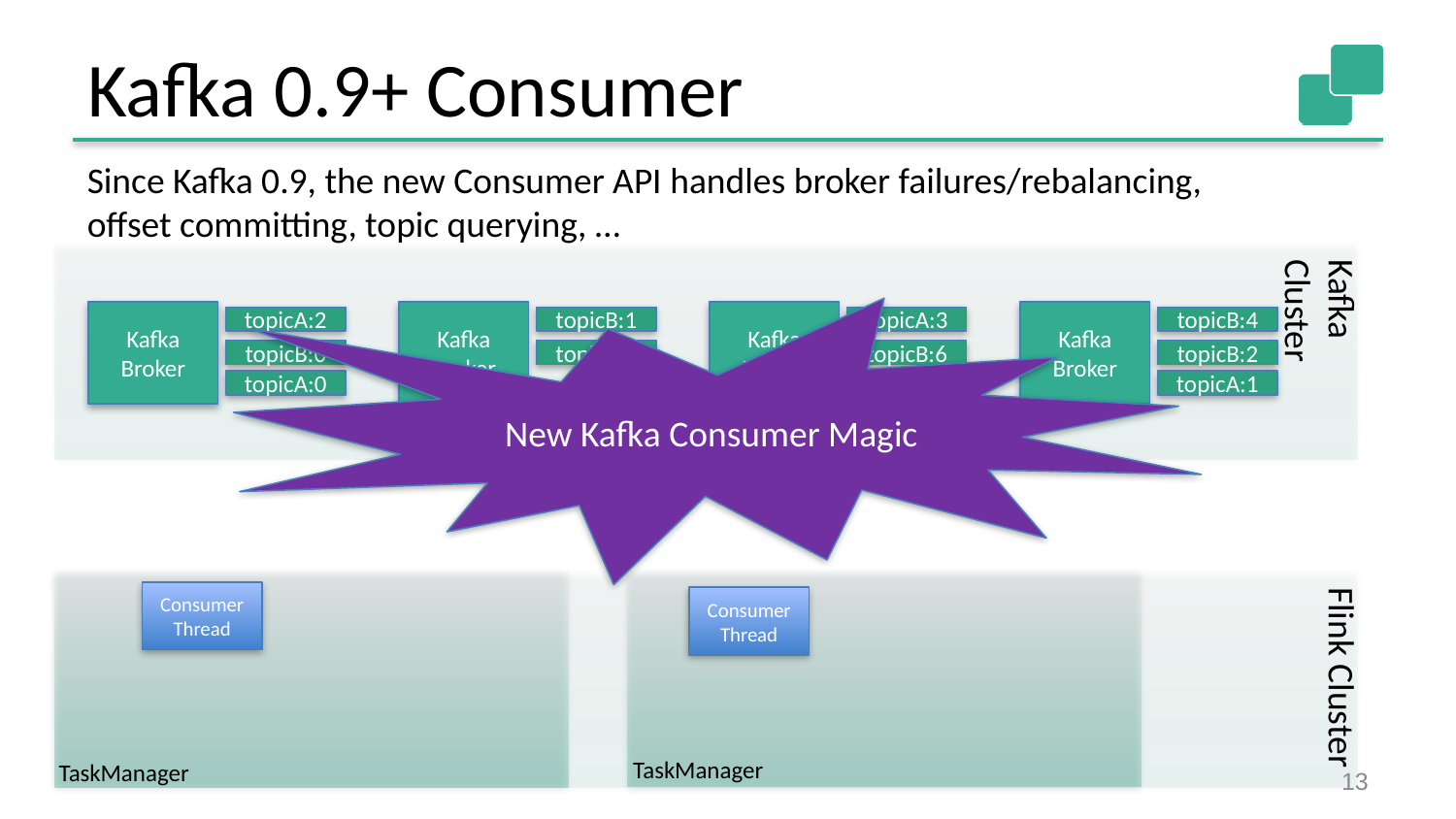

# Kafka 0.9+ Consumer
Since Kafka 0.9, the new Consumer API handles broker failures/rebalancing, offset committing, topic querying, …

Kafka Cluster
New Kafka Consumer Magic
Kafka Broker
topicA:2
topicB:0
topicA:0
Kafka Broker
topicB:1
topicB:3
Kafka Broker
topicA:3
topicB:6
topicB:5
Kafka Broker
topicB:4
topicB:2
topicA:1

Flink Cluster
Consumer Thread
Consumer Thread
TaskManager
TaskManager
13